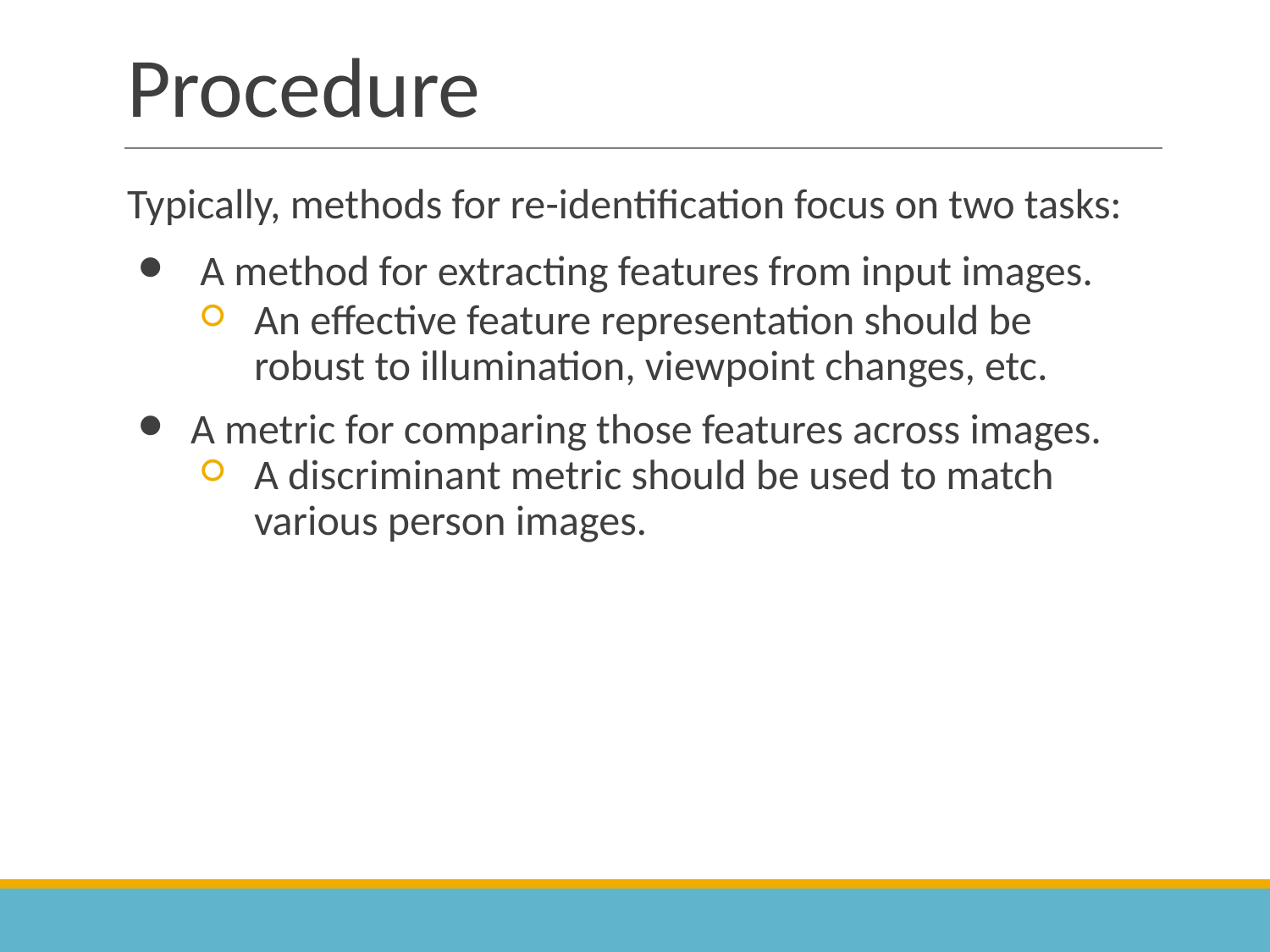

# Procedure
Typically, methods for re-identification focus on two tasks:
 A method for extracting features from input images.
An effective feature representation should be robust to illumination, viewpoint changes, etc.
A metric for comparing those features across images.
A discriminant metric should be used to match various person images.